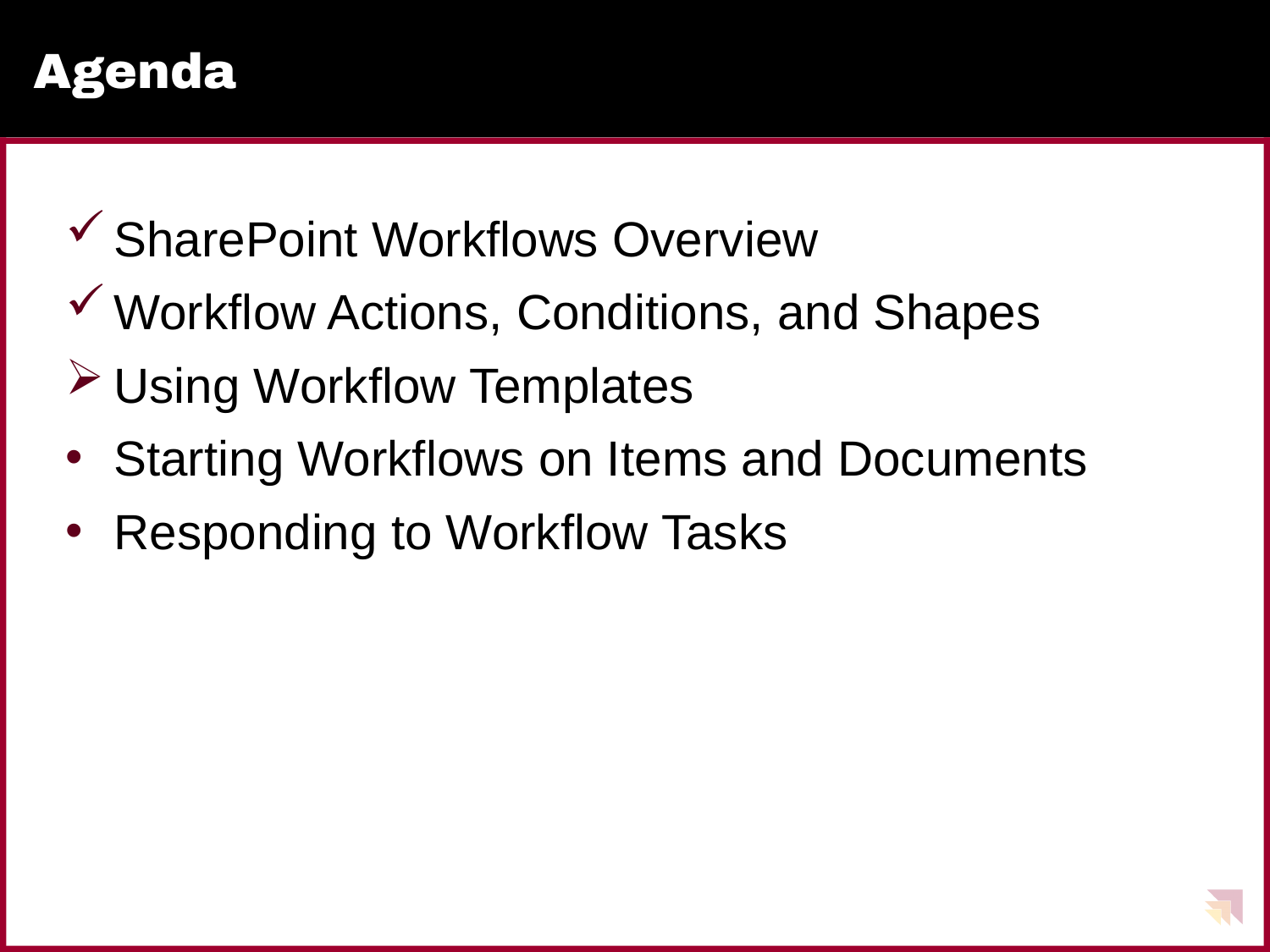

# Agenda
SharePoint Workflows Overview
Workflow Actions, Conditions, and Shapes
Using Workflow Templates
Starting Workflows on Items and Documents
Responding to Workflow Tasks